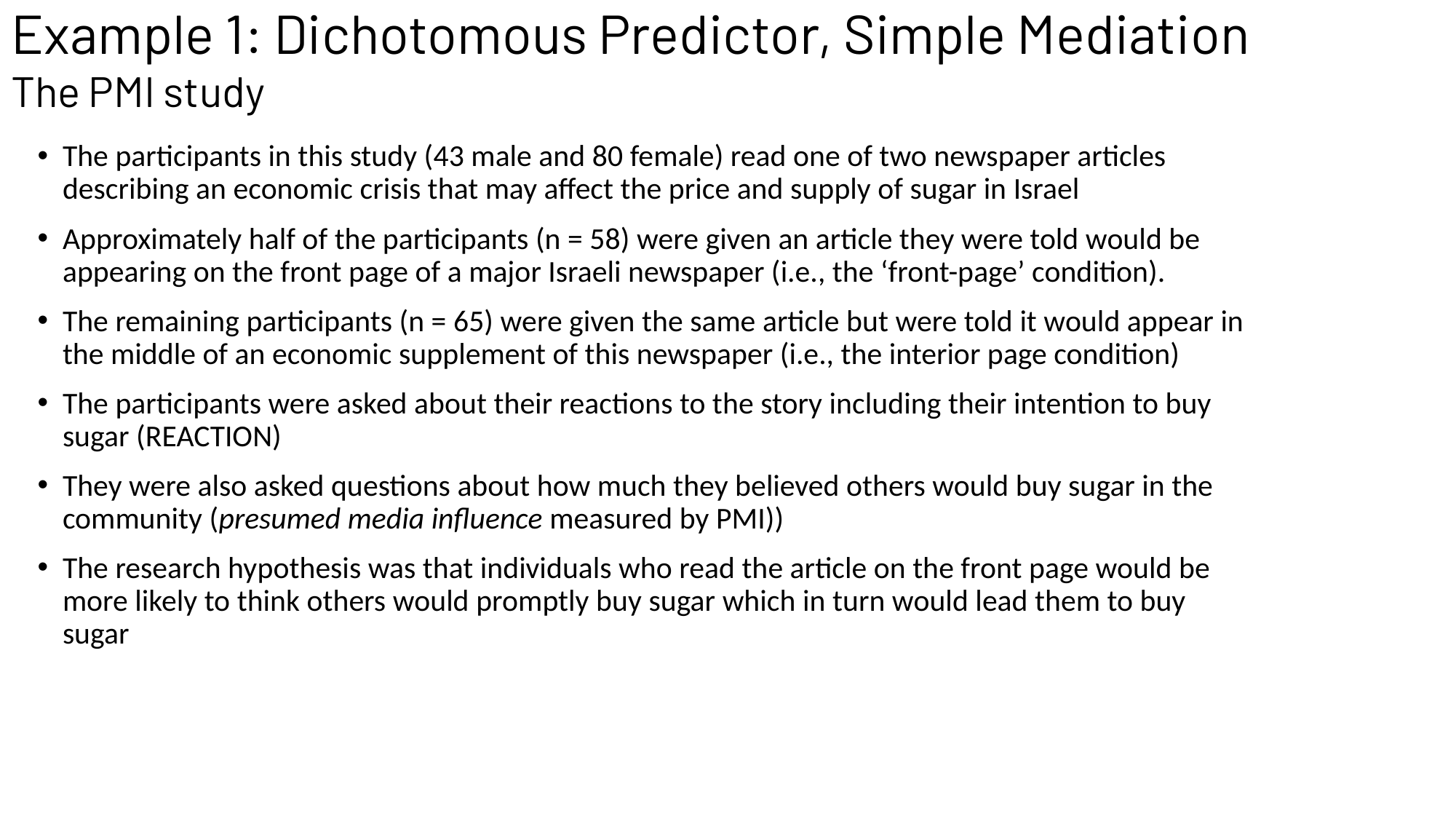

Example 1: Dichotomous Predictor, Simple Mediation
The PMI study
The participants in this study (43 male and 80 female) read one of two newspaper articles describing an economic crisis that may affect the price and supply of sugar in Israel
Approximately half of the participants (n = 58) were given an article they were told would be appearing on the front page of a major Israeli newspaper (i.e., the ‘front-page’ condition).
The remaining participants (n = 65) were given the same article but were told it would appear in the middle of an economic supplement of this newspaper (i.e., the interior page condition)
The participants were asked about their reactions to the story including their intention to buy sugar (REACTION)
They were also asked questions about how much they believed others would buy sugar in the community (presumed media influence measured by PMI))
The research hypothesis was that individuals who read the article on the front page would be more likely to think others would promptly buy sugar which in turn would lead them to buy sugar